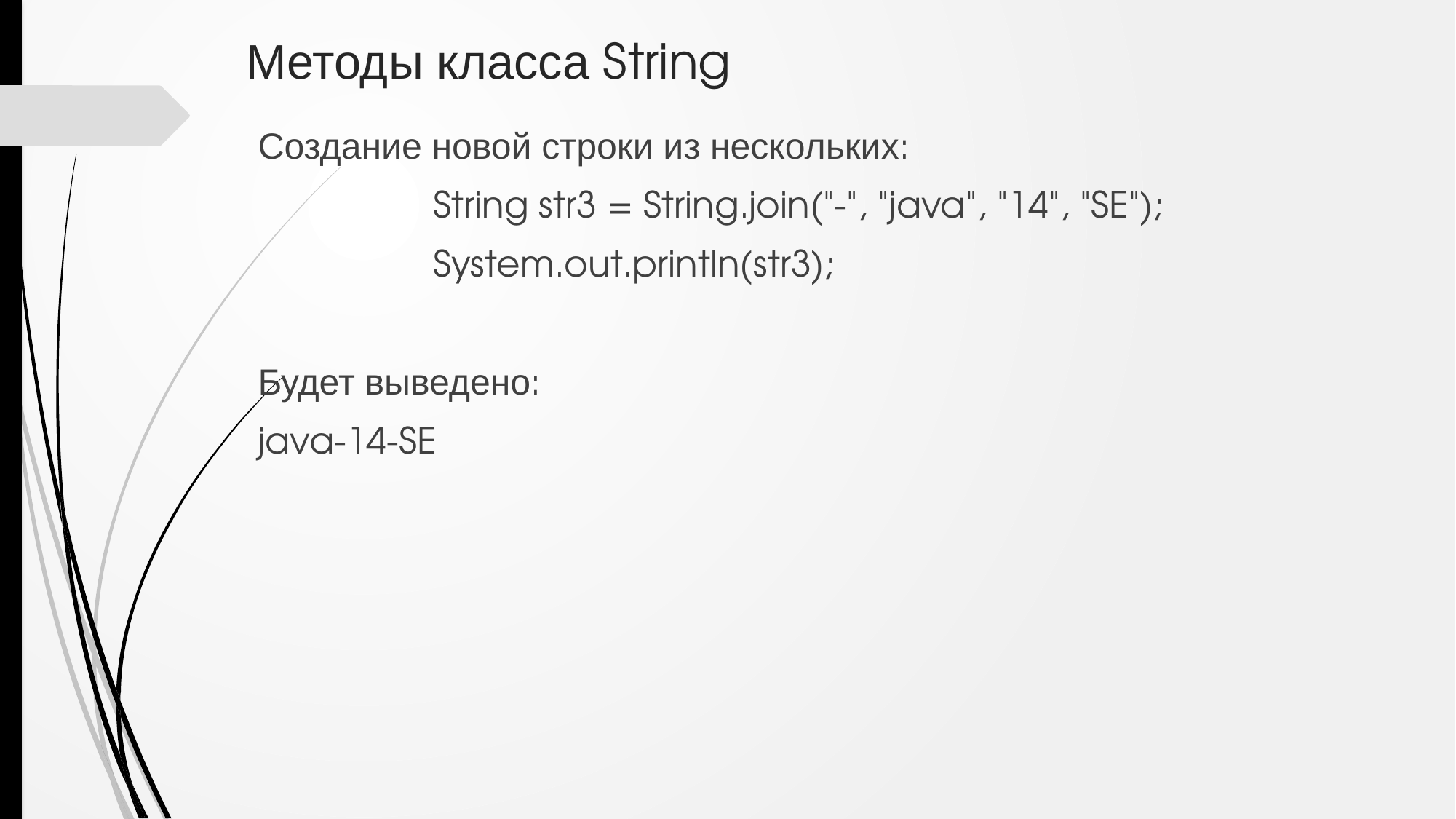

# Методы класса String
Создание новой строки из нескольких:
		String str3 = String.join("-", "java", "14", "SE");
		System.out.println(str3);

Будет выведено:
java-14-SE